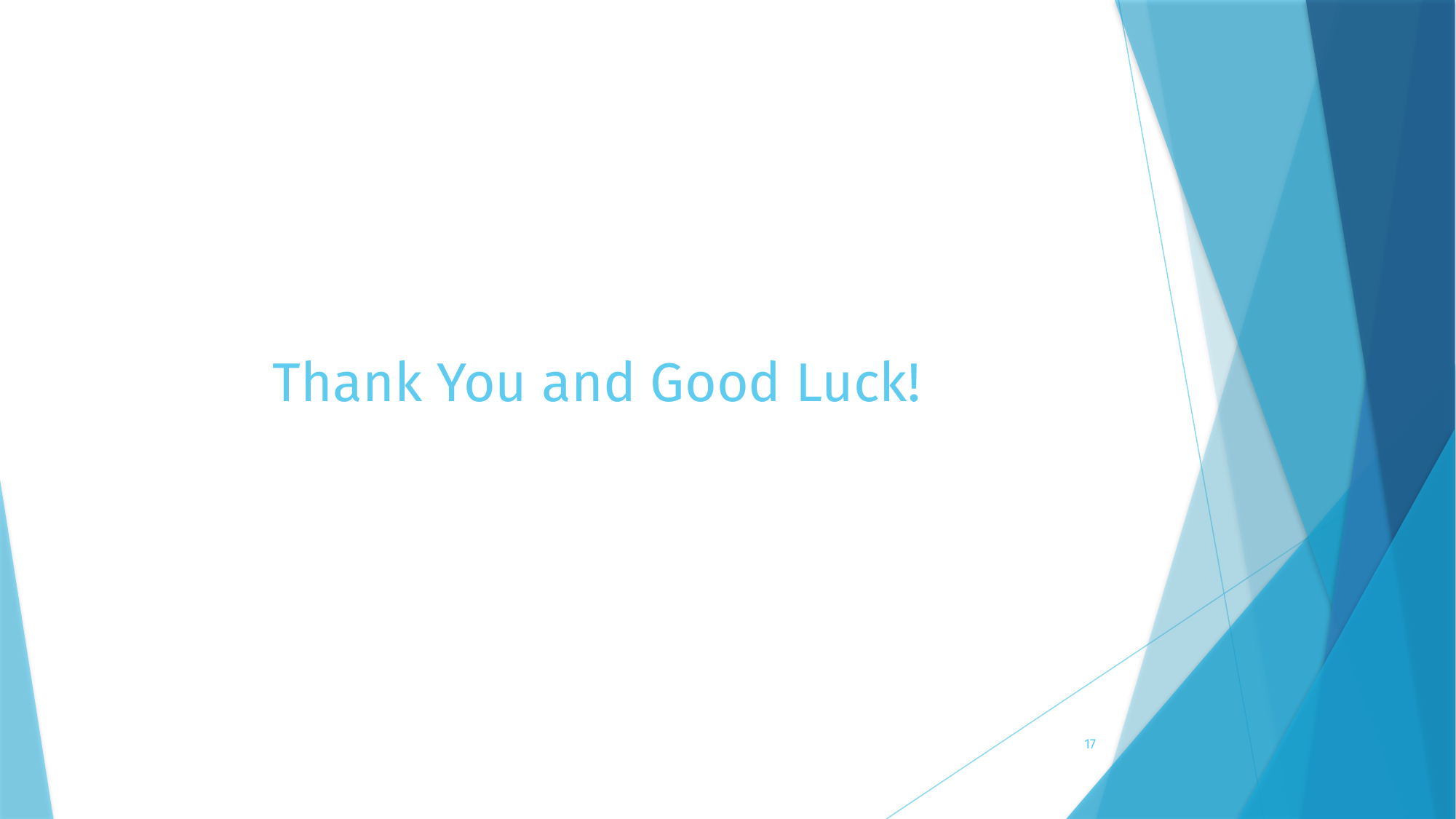

# Thank You and Good Luck!
17